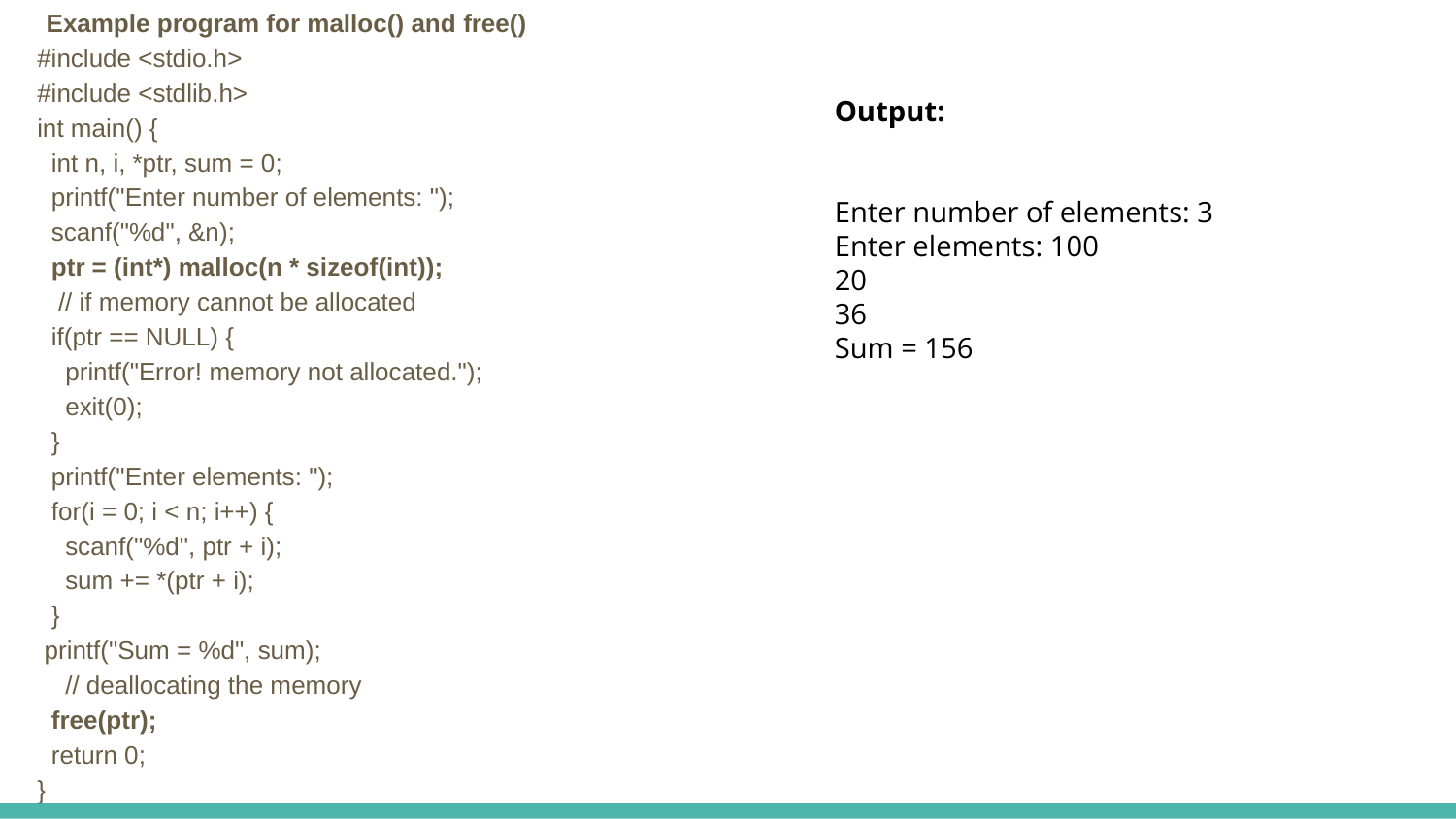

Example program for malloc() and free()
#include <stdio.h>
#include <stdlib.h>
int main() {
  int n, i, *ptr, sum = 0;
  printf("Enter number of elements: ");
  scanf("%d", &n);
  ptr = (int*) malloc(n * sizeof(int));
   // if memory cannot be allocated
  if(ptr == NULL) {
    printf("Error! memory not allocated.");
    exit(0);
  }
  printf("Enter elements: ");
  for(i = 0; i < n; i++) {
    scanf("%d", ptr + i);
    sum += *(ptr + i);
  }
 printf("Sum = %d", sum);
    // deallocating the memory
  free(ptr);
  return 0;
}

Output:

Enter number of elements: 3
Enter elements: 100
20
36
Sum = 156